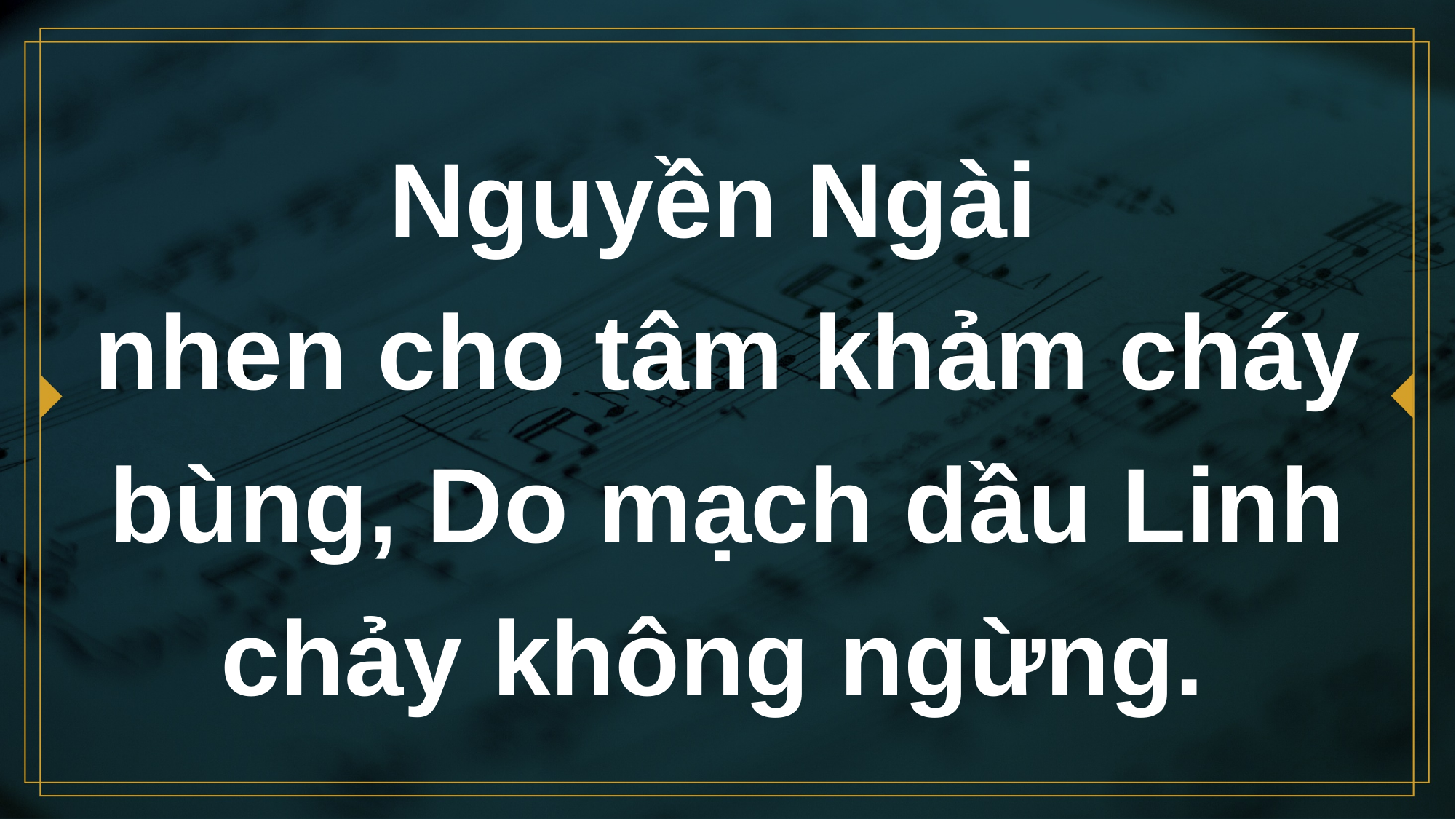

# Nguyền Ngài nhen cho tâm khảm cháy bùng, Do mạch dầu Linh chảy không ngừng.